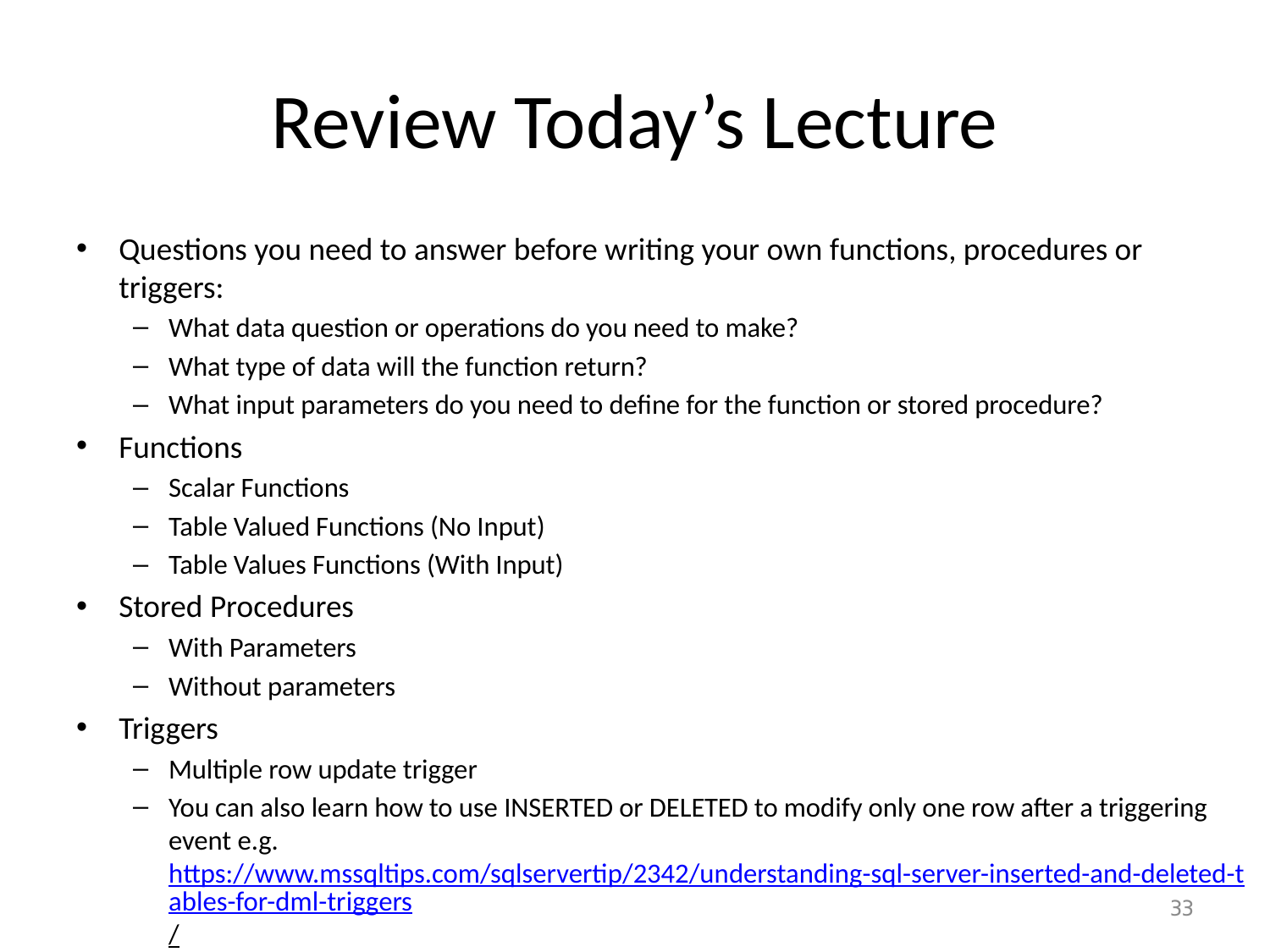

# Review Today’s Lecture
Questions you need to answer before writing your own functions, procedures or triggers:
What data question or operations do you need to make?
What type of data will the function return?
What input parameters do you need to define for the function or stored procedure?
Functions
Scalar Functions
Table Valued Functions (No Input)
Table Values Functions (With Input)
Stored Procedures
With Parameters
Without parameters
Triggers
Multiple row update trigger
You can also learn how to use INSERTED or DELETED to modify only one row after a triggering event e.g. https://www.mssqltips.com/sqlservertip/2342/understanding-sql-server-inserted-and-deleted-tables-for-dml-triggers/

33